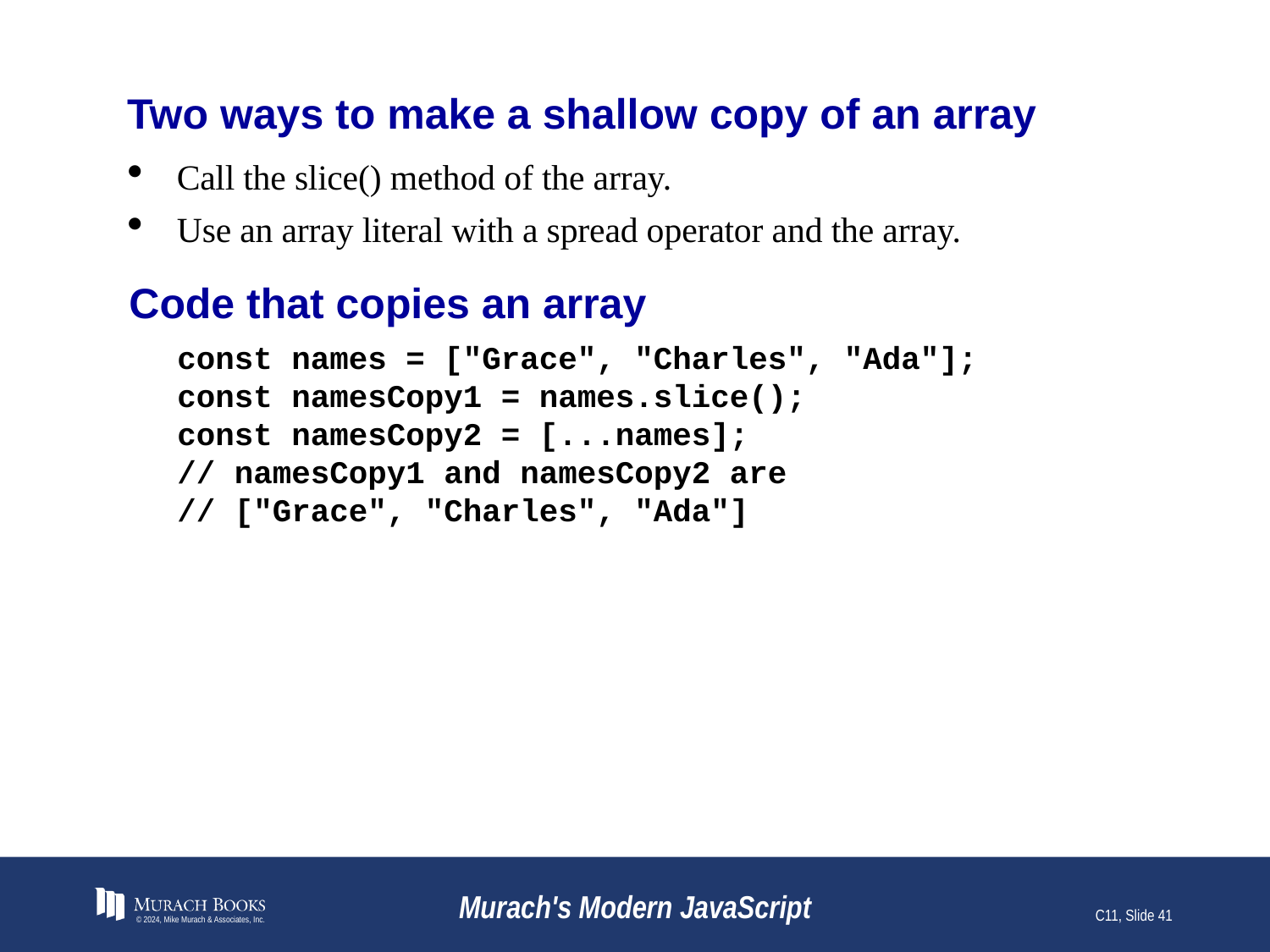

# Two ways to make a shallow copy of an array
Call the slice() method of the array.
Use an array literal with a spread operator and the array.
Code that copies an array
const names = ["Grace", "Charles", "Ada"];
const namesCopy1 = names.slice();
const namesCopy2 = [...names];
// namesCopy1 and namesCopy2 are
// ["Grace", "Charles", "Ada"]

© 2024, Mike Murach & Associates, Inc.
Murach's Modern JavaScript

C11, Slide 41